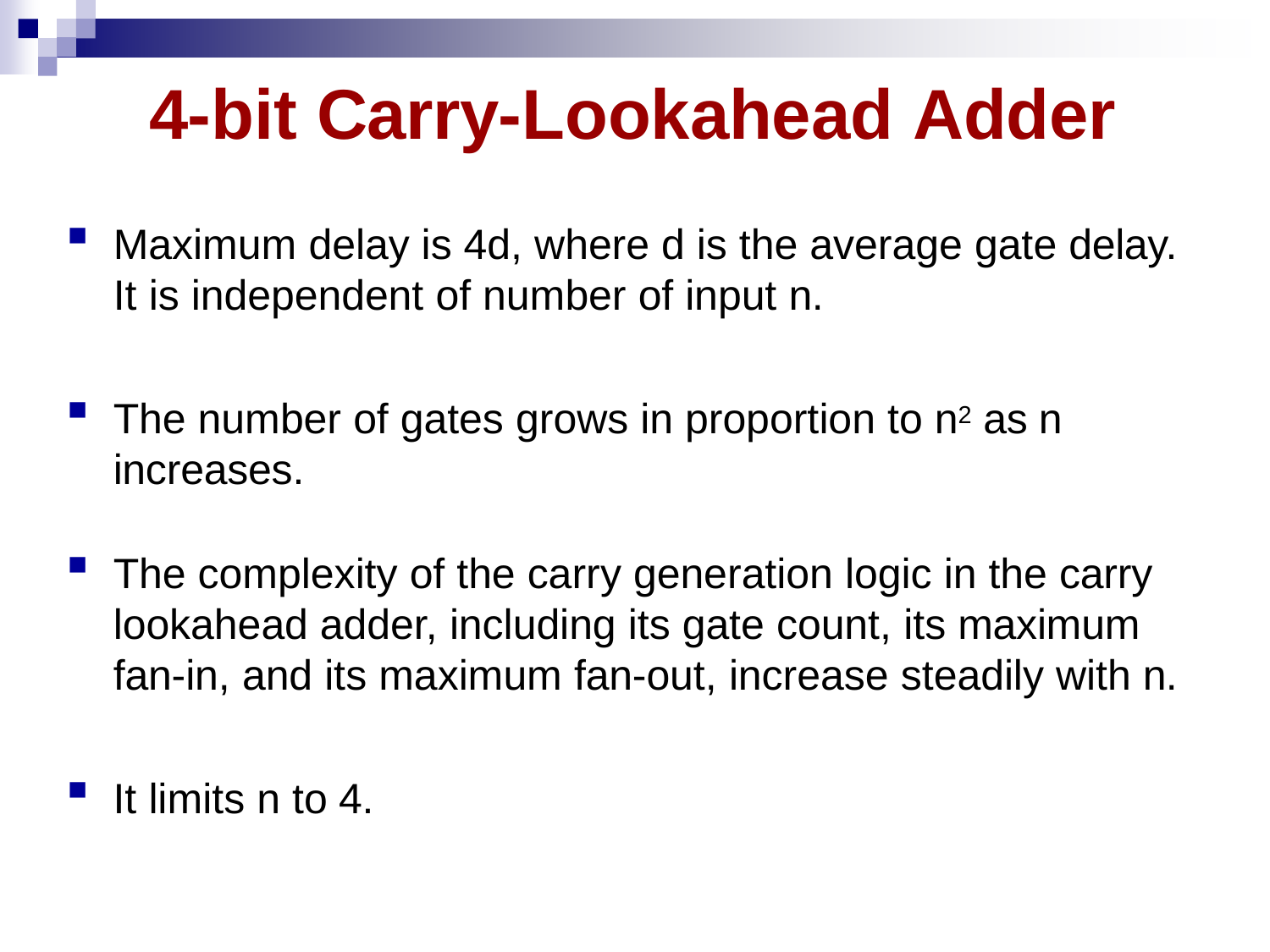

# 4-bit Carry-Lookahead Adder
Maximum delay is 4d, where d is the average gate delay. It is independent of number of input n.

The number of gates grows in proportion to n2 as n increases.

The complexity of the carry generation logic in the carry lookahead adder, including its gate count, its maximum fan-in, and its maximum fan-out, increase steadily with n.

It limits n to 4.